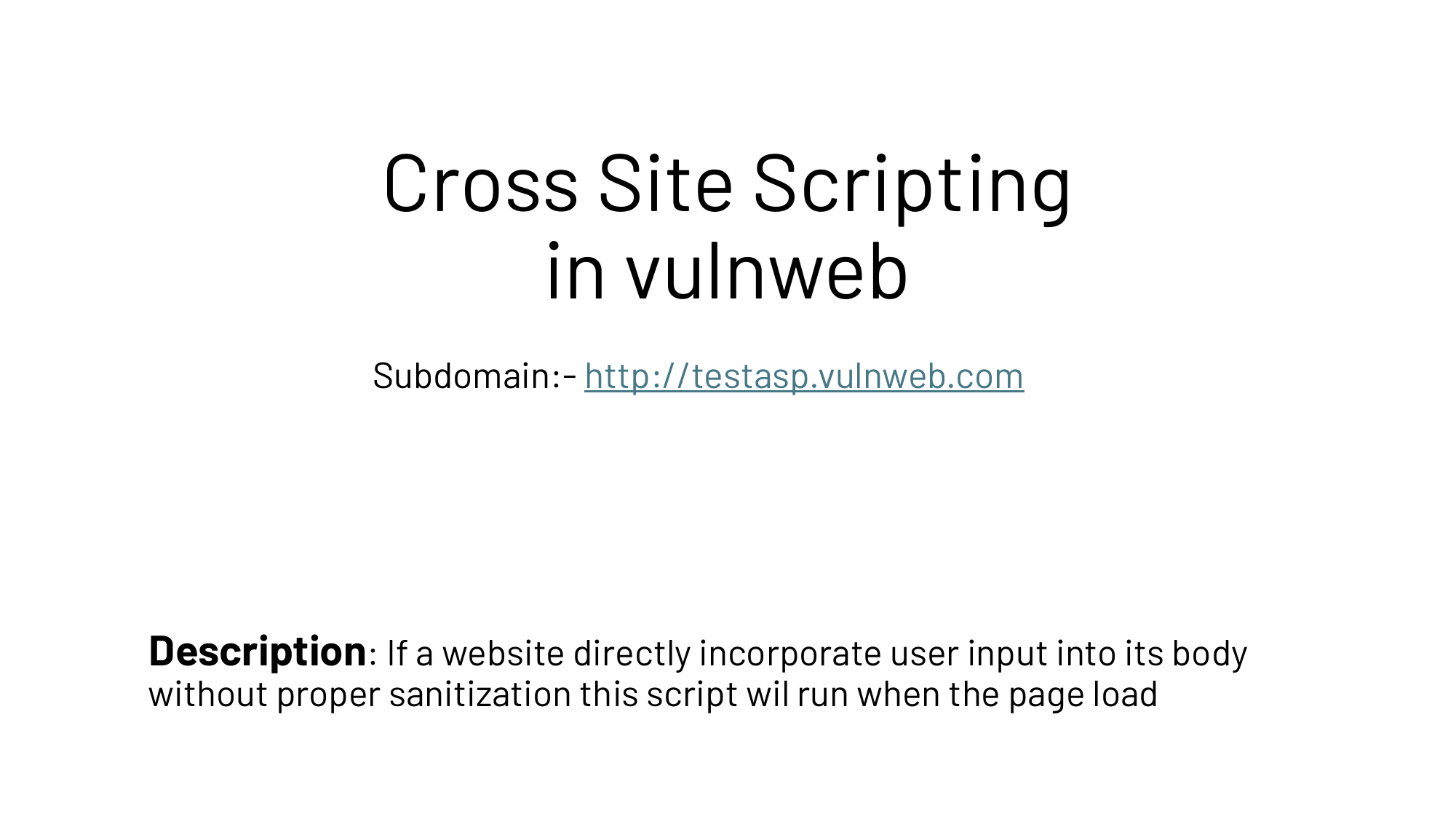

# Cross Site Scripting in vulnweb
Subdomain:- http://testasp.vulnweb.com

Description: If a website directly incorporate user input into its body without proper sanitization this script wil run when the page load If a website directly incorporates user input into its body without proper sanitization, this script will run when the page loads.